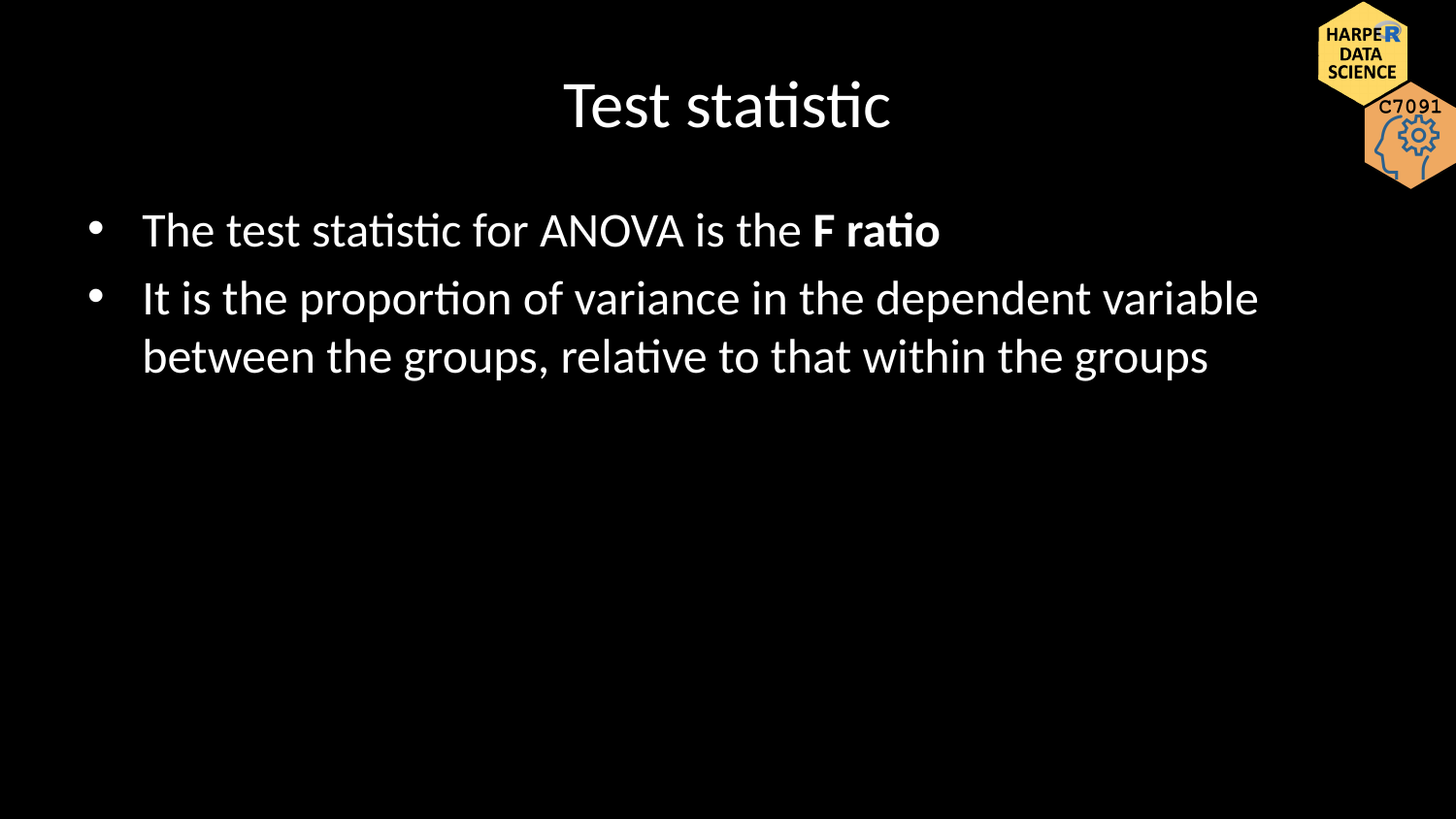

# Test statistic
The test statistic for ANOVA is the F ratio
It is the proportion of variance in the dependent variable between the groups, relative to that within the groups